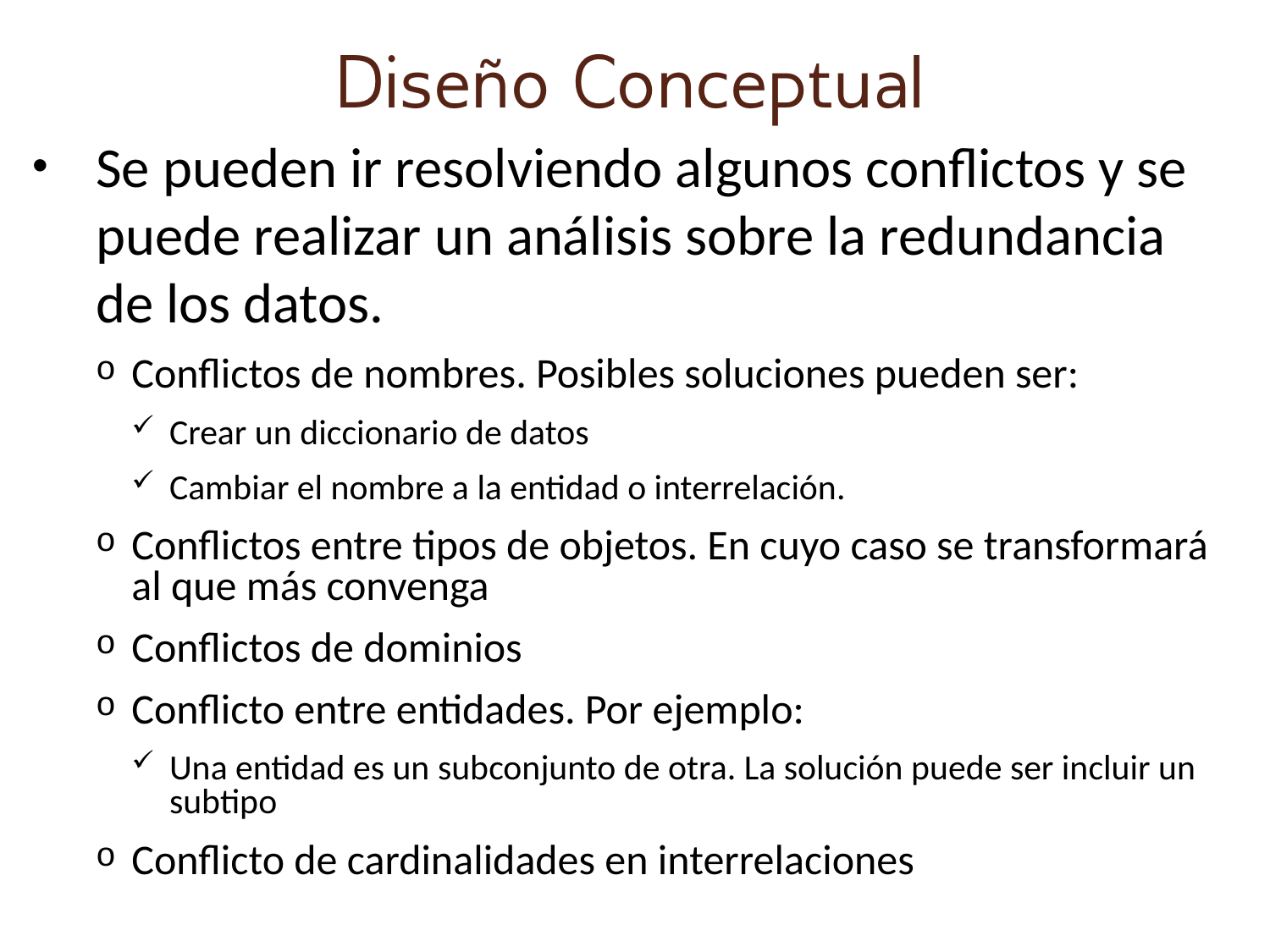

Diseño Conceptual
Se pueden ir resolviendo algunos conflictos y se puede realizar un análisis sobre la redundancia de los datos.
Conflictos de nombres. Posibles soluciones pueden ser:
Crear un diccionario de datos
Cambiar el nombre a la entidad o interrelación.
Conflictos entre tipos de objetos. En cuyo caso se transformará al que más convenga
Conflictos de dominios
Conflicto entre entidades. Por ejemplo:
Una entidad es un subconjunto de otra. La solución puede ser incluir un subtipo
Conflicto de cardinalidades en interrelaciones